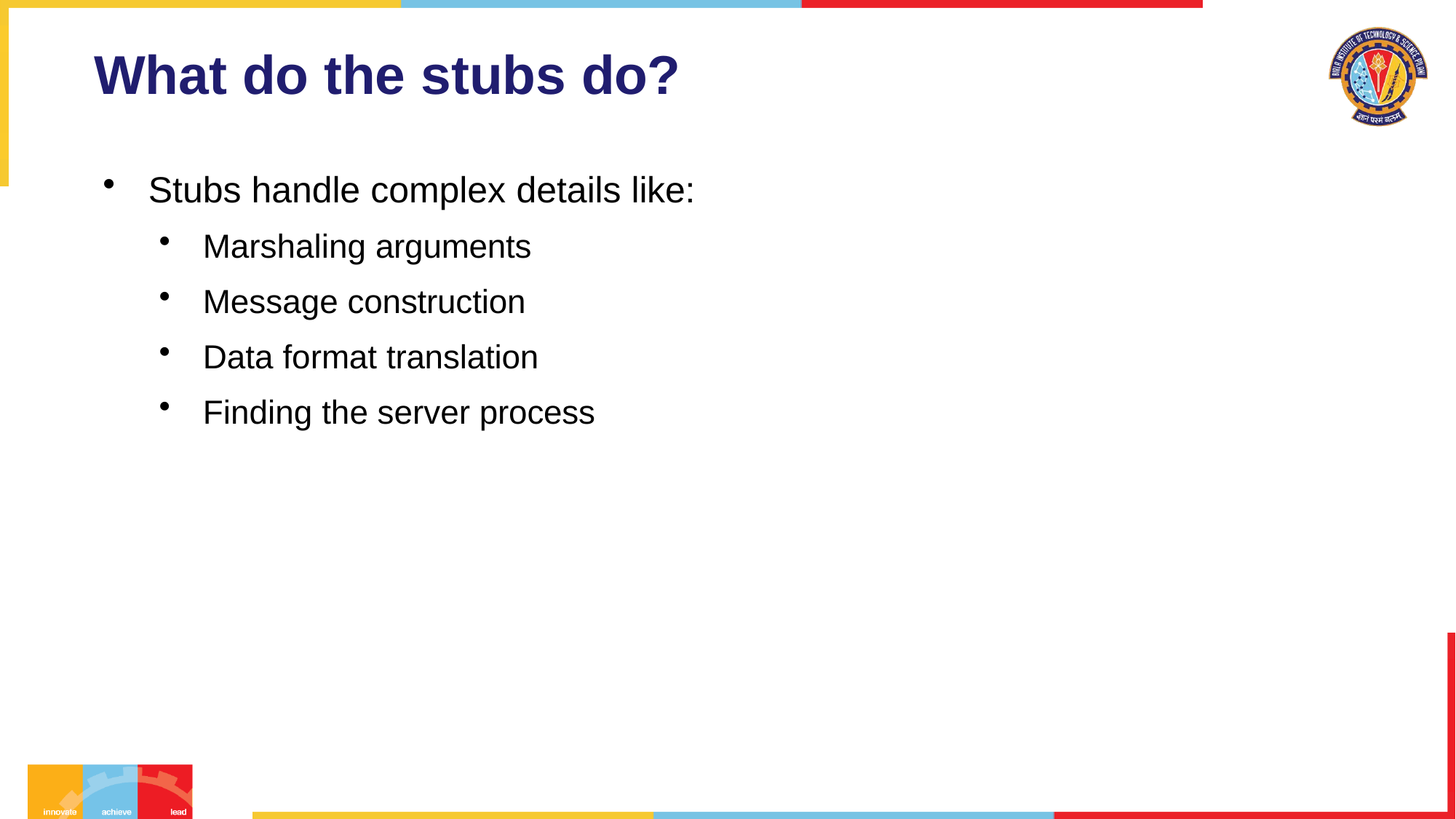

# What do the stubs do?
Stubs handle complex details like:
Marshaling arguments
Message construction
Data format translation
Finding the server process